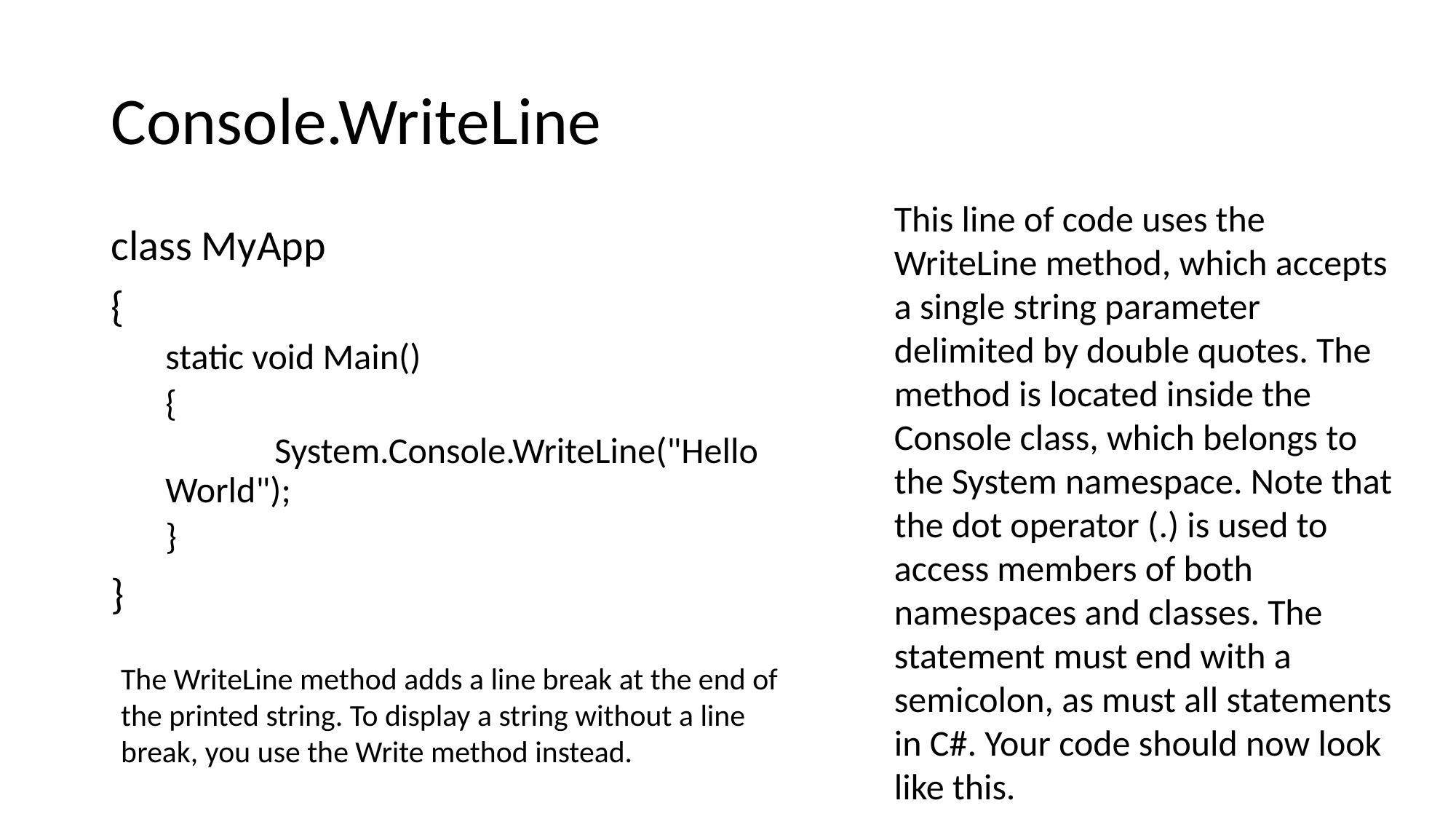

# Console.WriteLine
This line of code uses the WriteLine method, which accepts a single string parameter delimited by double quotes. The method is located inside the Console class, which belongs to the System namespace. Note that
the dot operator (.) is used to access members of both namespaces and classes. The statement must end with a semicolon, as must all statements
in C#. Your code should now look like this.
class MyApp
{
static void Main()
{
	System.Console.WriteLine("Hello World");
}
}

The WriteLine method adds a line break at the end of the printed string. To display a string without a line break, you use the Write method instead.